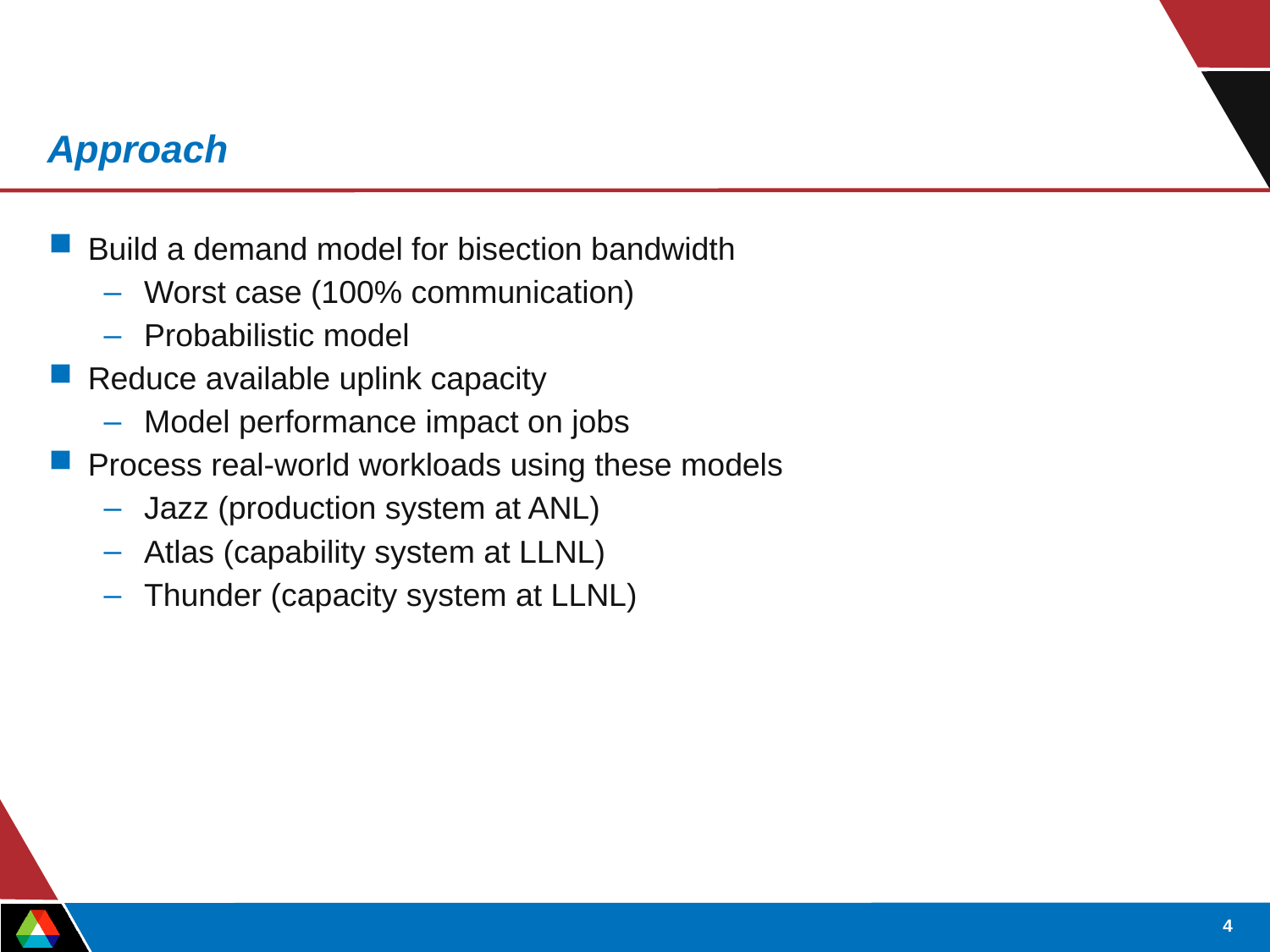

Approach
Build a demand model for bisection bandwidth
Worst case (100% communication)
Probabilistic model
Reduce available uplink capacity
Model performance impact on jobs
Process real-world workloads using these models
Jazz (production system at ANL)
Atlas (capability system at LLNL)
Thunder (capacity system at LLNL)
4